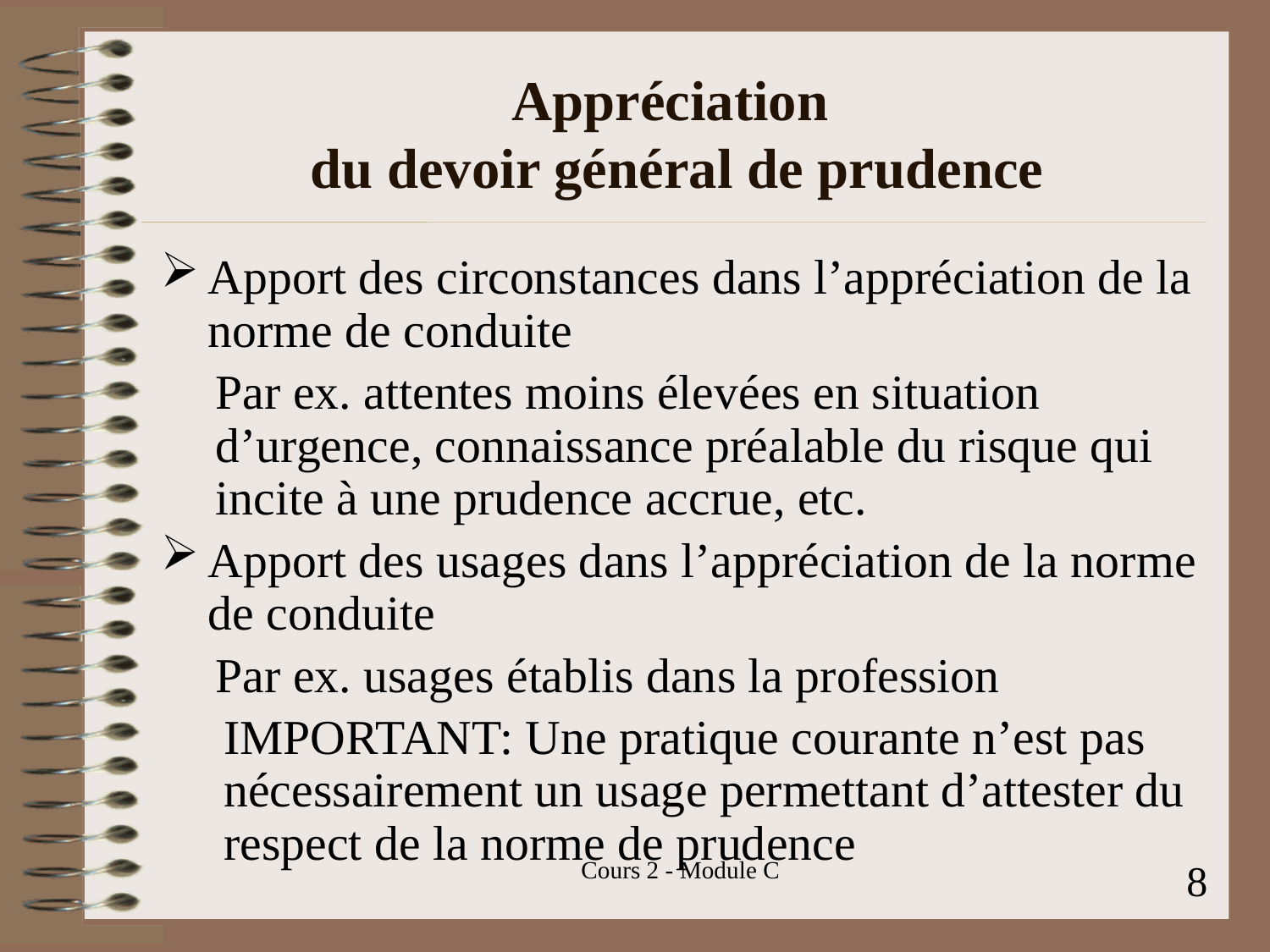

# Appréciation du devoir général de prudence
Apport des circonstances dans l’appréciation de la norme de conduite
Par ex. attentes moins élevées en situation d’urgence, connaissance préalable du risque qui incite à une prudence accrue, etc.
Apport des usages dans l’appréciation de la norme de conduite
Par ex. usages établis dans la profession
IMPORTANT: Une pratique courante n’est pas nécessairement un usage permettant d’attester du respect de la norme de prudence

Cours 2 - Module C
8